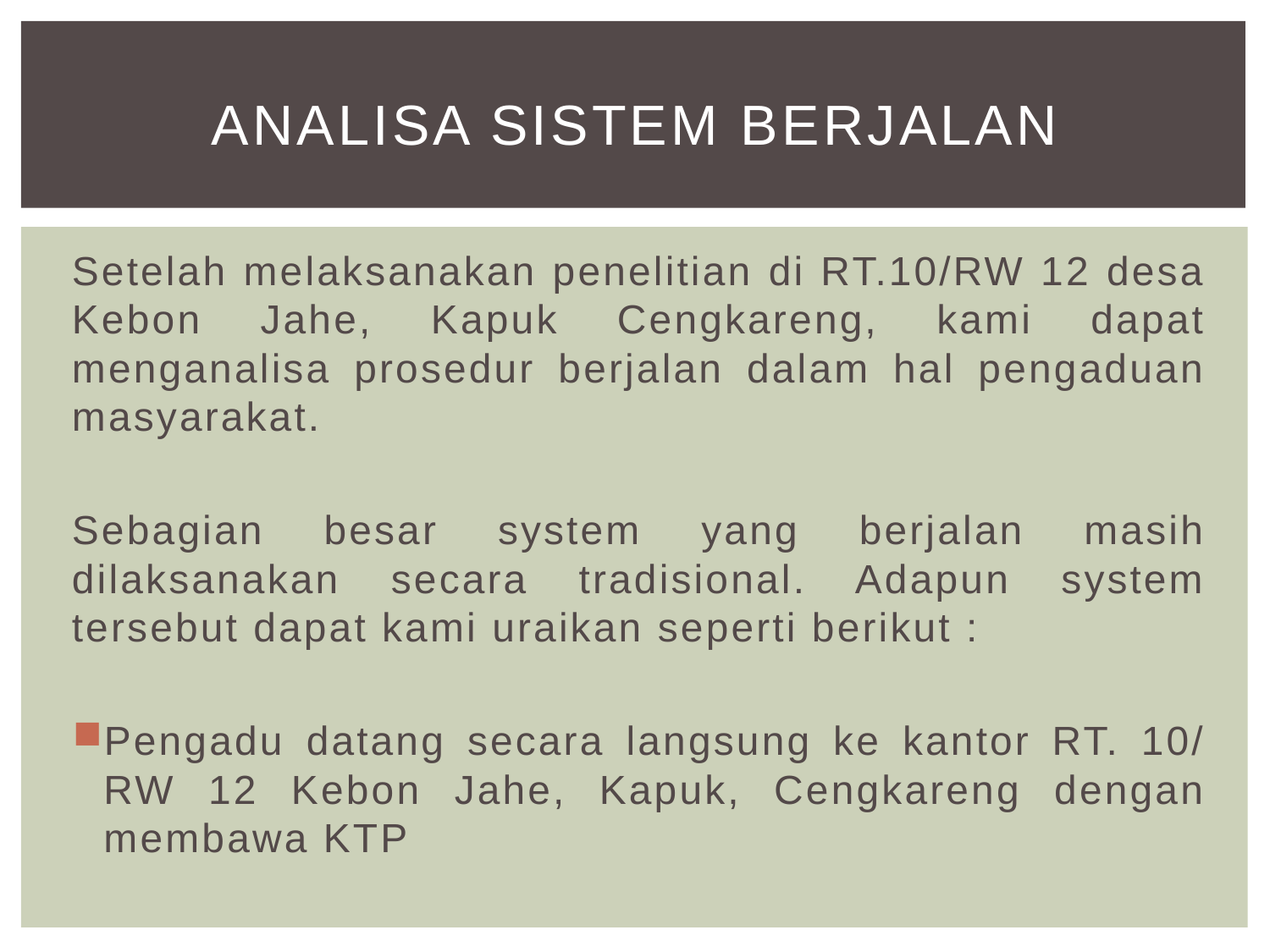

# Analisa Sistem Berjalan
Setelah melaksanakan penelitian di RT.10/RW 12 desa Kebon Jahe, Kapuk Cengkareng, kami dapat menganalisa prosedur berjalan dalam hal pengaduan masyarakat.

Sebagian besar system yang berjalan masih dilaksanakan secara tradisional. Adapun system tersebut dapat kami uraikan seperti berikut :

Pengadu datang secara langsung ke kantor RT. 10/ RW 12 Kebon Jahe, Kapuk, Cengkareng dengan membawa KTP